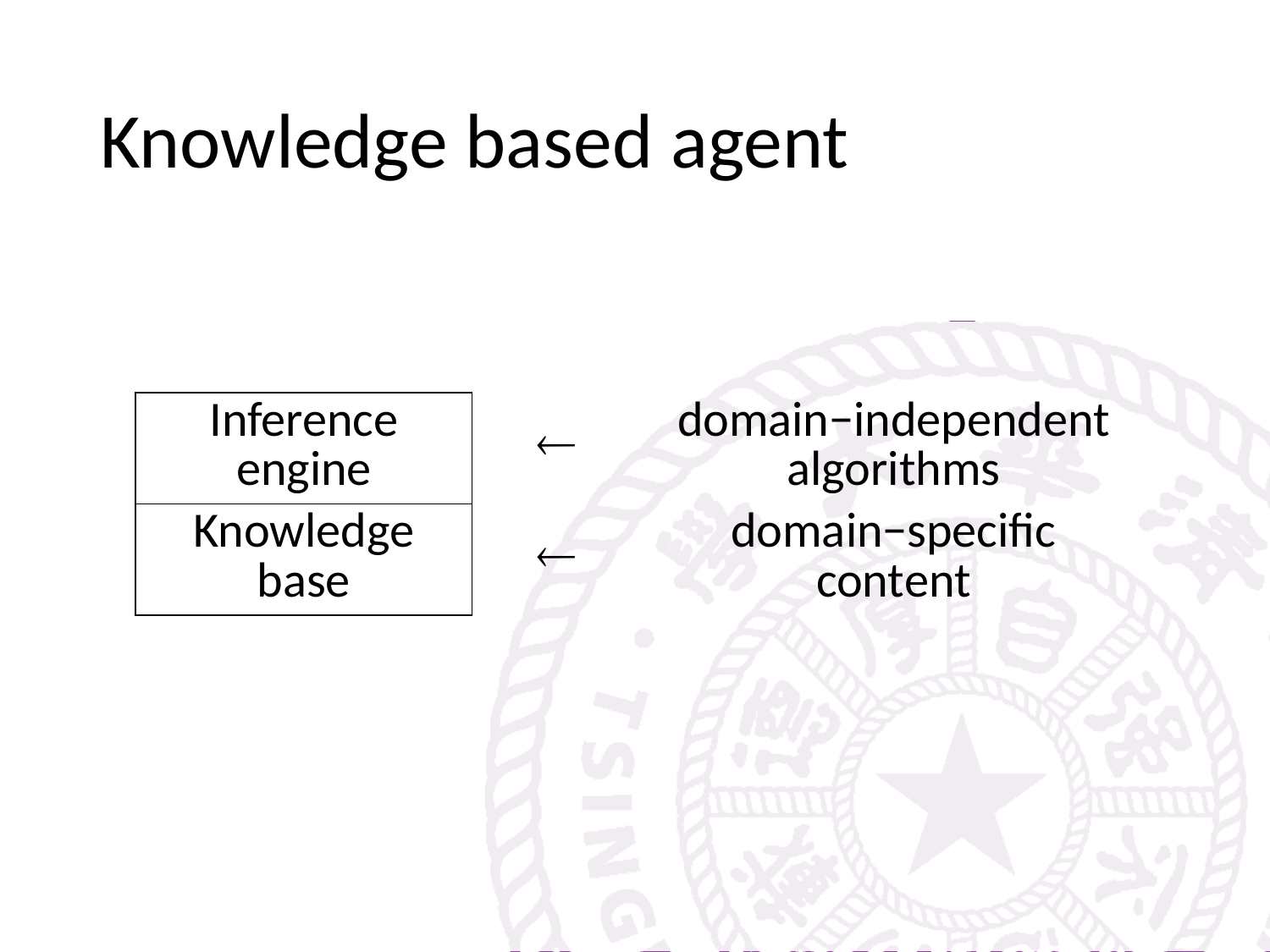

# Knowledge based agent
| Inference engine | ← | domain−independent algorithms |
| --- | --- | --- |
| Knowledge base | ← | domain−specific content |